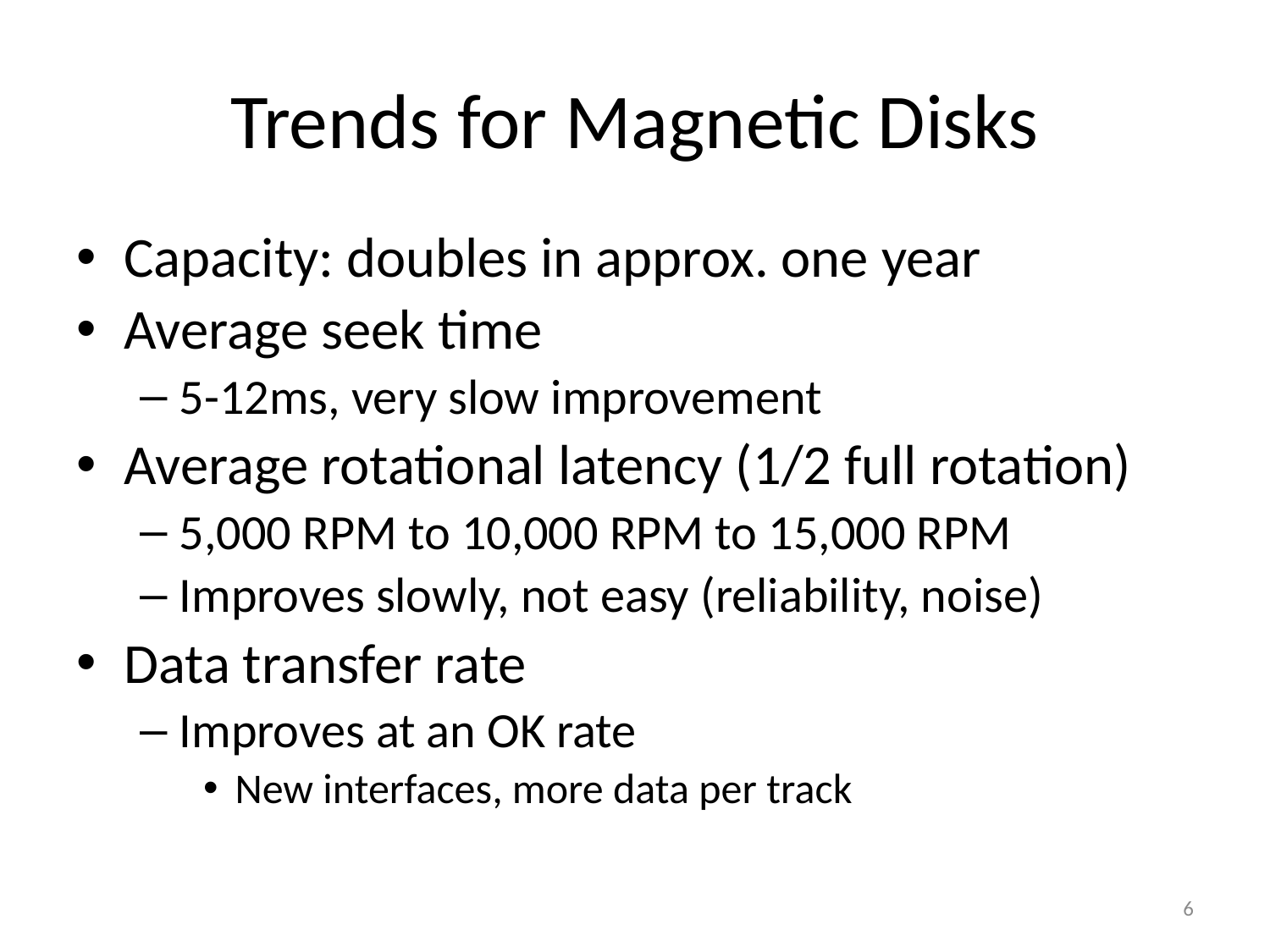

# Trends for Magnetic Disks
Capacity: doubles in approx. one year
Average seek time
5-12ms, very slow improvement
Average rotational latency (1/2 full rotation)
5,000 RPM to 10,000 RPM to 15,000 RPM
Improves slowly, not easy (reliability, noise)
Data transfer rate
Improves at an OK rate
New interfaces, more data per track
6